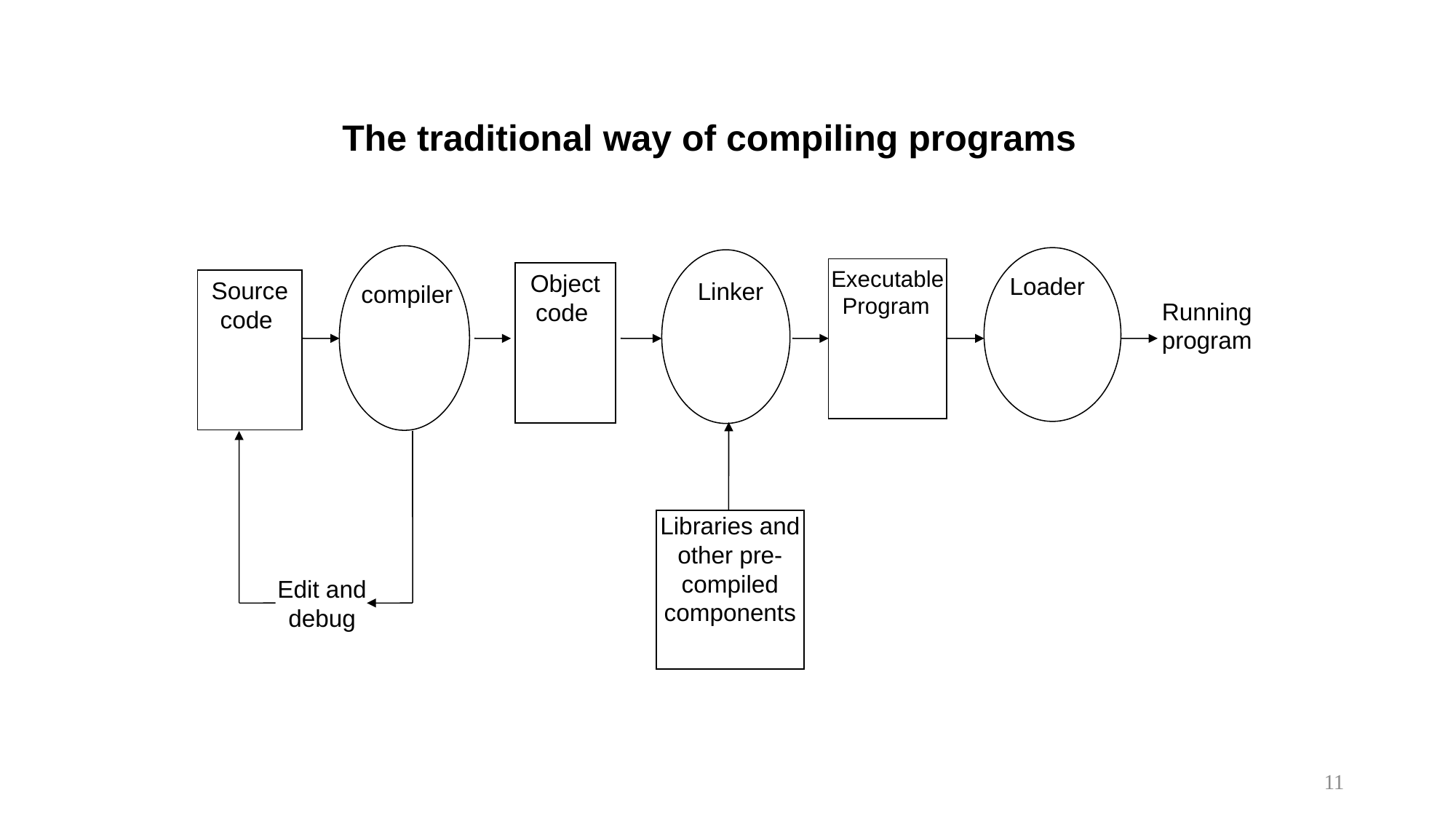

The traditional way of compiling programs

compiler

Loader

Linker
Executable
Program
Object code
Source code

Running program

Libraries and
other pre-compiled components
Edit and debug

11